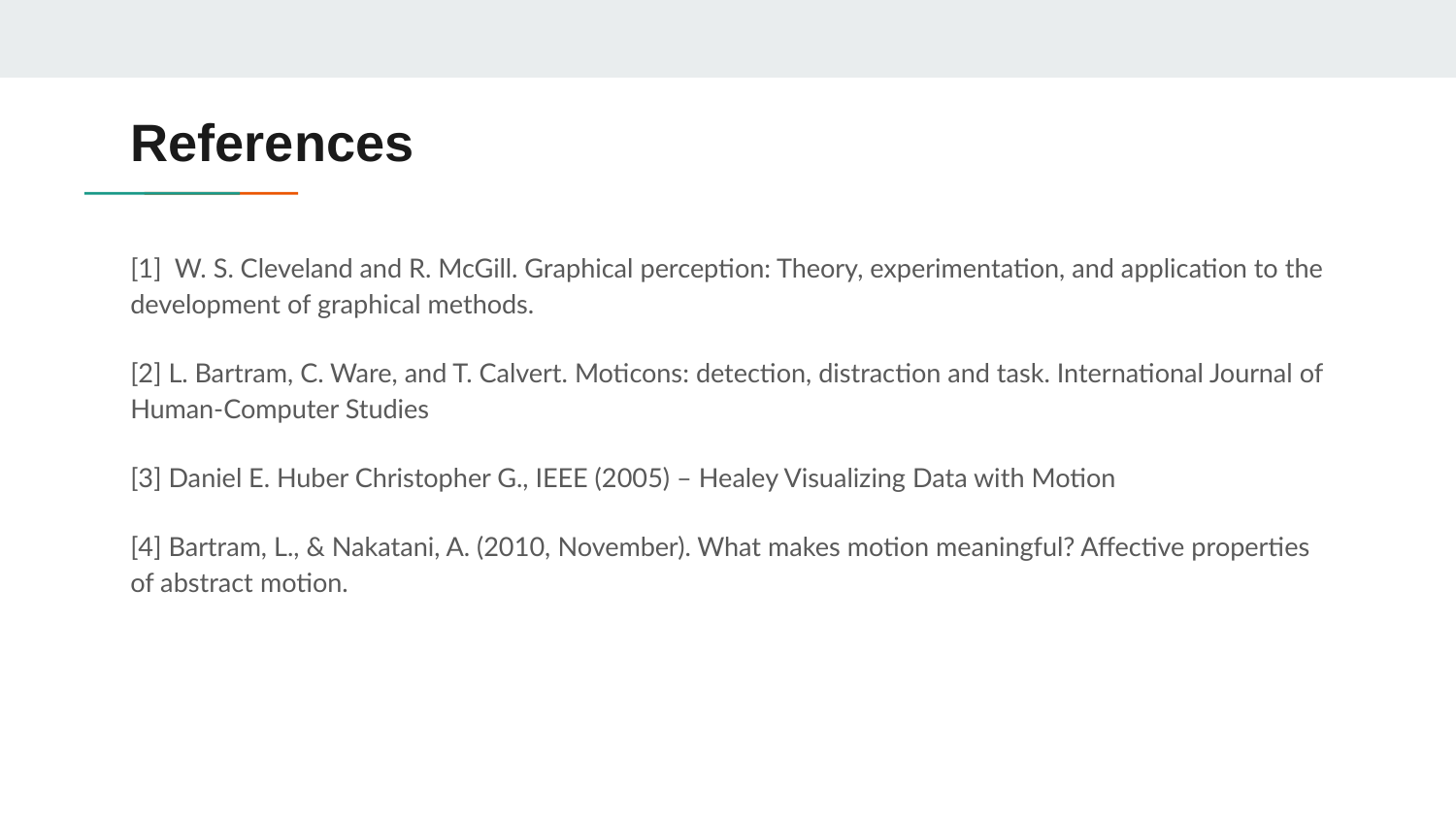

# References
[1]  W. S. Cleveland and R. McGill. Graphical perception: Theory, experimentation, and application to the development of graphical methods.
[2] L. Bartram, C. Ware, and T. Calvert. Moticons: detection, distraction and task. International Journal of Human-Computer Studies
[3] Daniel E. Huber Christopher G., IEEE (2005) – Healey Visualizing Data with Motion
[4] Bartram, L., & Nakatani, A. (2010, November). What makes motion meaningful? Affective properties of abstract motion.